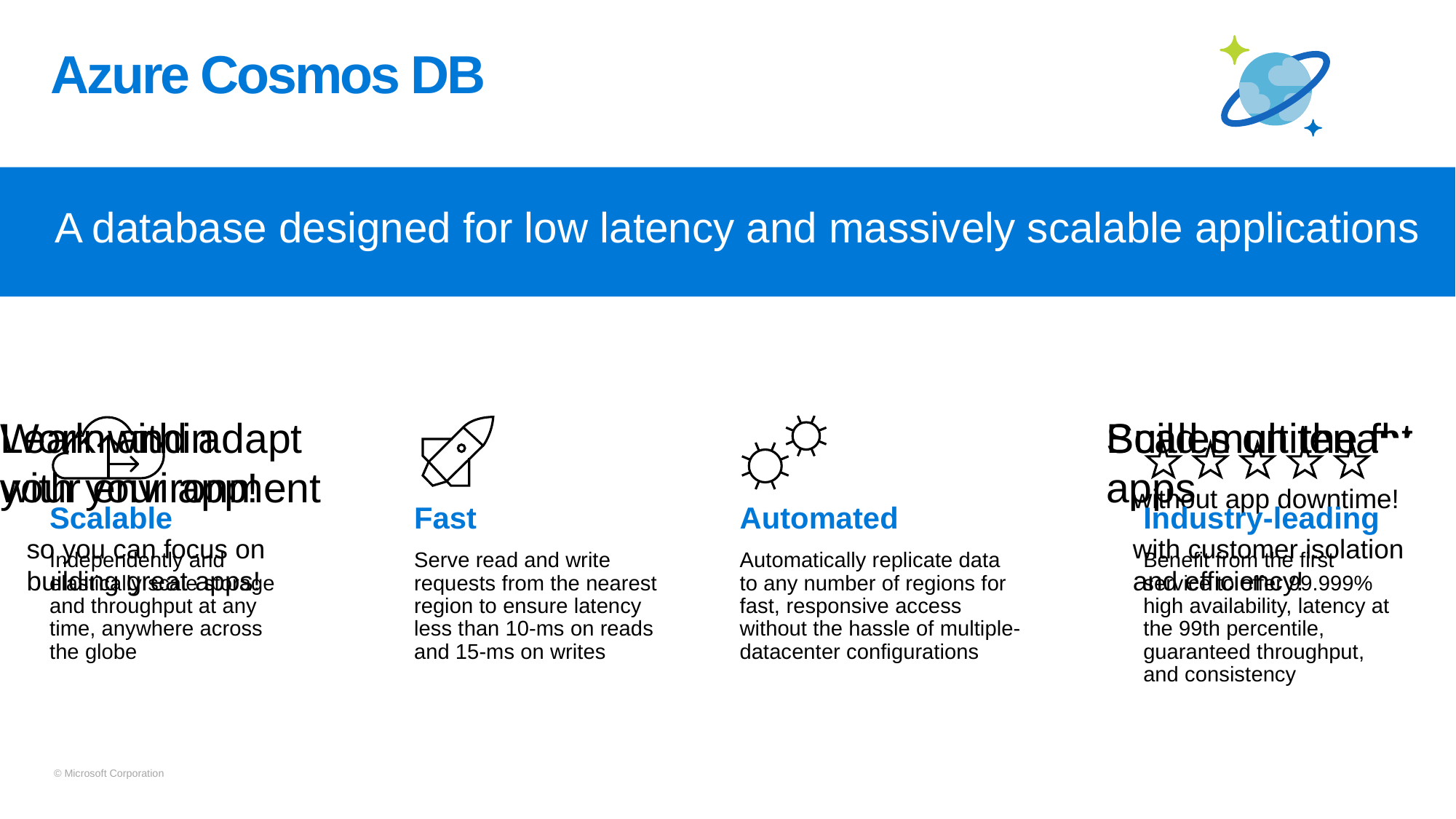

# Azure Cosmos DB

A database designed for low latency and massively scalable applications

Scalable
Independently and elastically scale storage and throughput at any time, anywhere across the globe
Fast
Serve read and write requests from the nearest region to ensure latency less than 10-ms on reads and 15-ms on writes
Automated
Automatically replicate data to any number of regions for fast, responsive access without the hassle of multiple-datacenter configurations
Industry-leading
Benefit from the first service to offer 99.999% high availability, latency at the 99th percentile, guaranteed throughput, and consistency

Learn and adapt
with your app!

Work within
your environment
so you can focus on
building great apps!
Scales on the fly
without app downtime!
Build multitenant apps
with customer isolation
and efficiency!